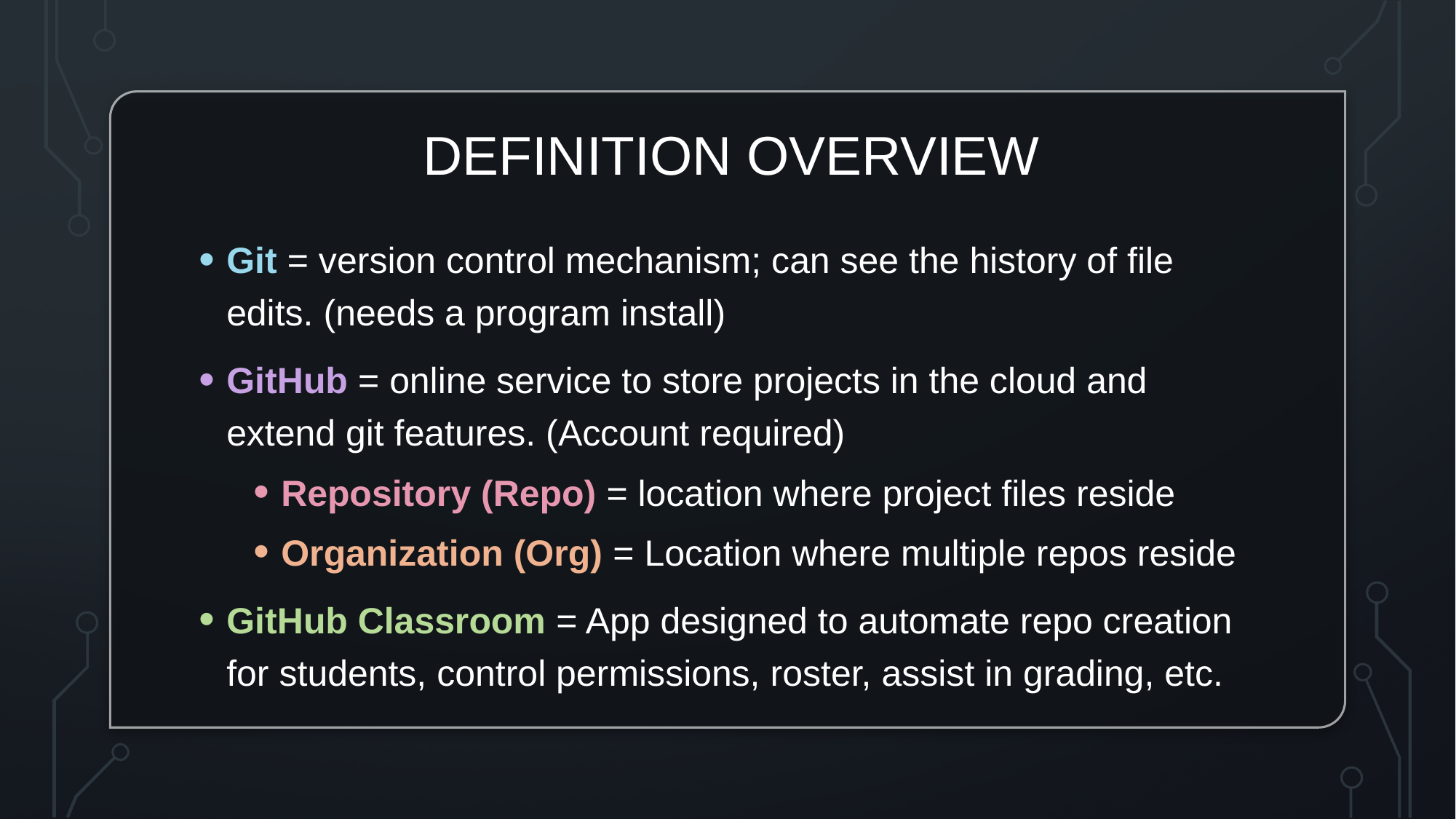

# Definition Overview
Git = version control mechanism; can see the history of file edits. (needs a program install)
GitHub = online service to store projects in the cloud and extend git features. (Account required)
Repository (Repo) = location where project files reside
Organization (Org) = Location where multiple repos reside
GitHub Classroom = App designed to automate repo creation for students, control permissions, roster, assist in grading, etc.